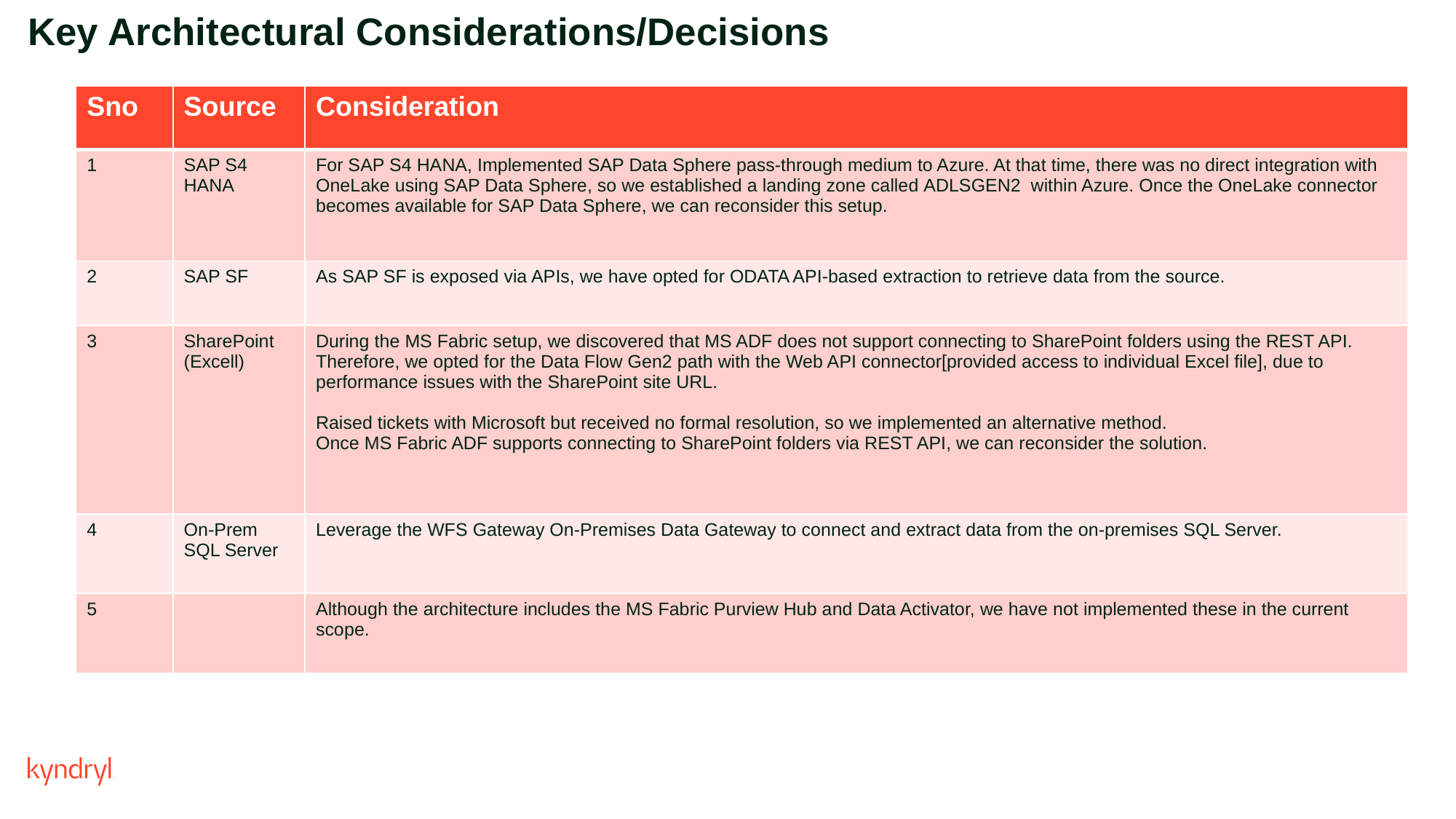

Key Architectural Considerations/Decisions
| Sno | Source | Consideration |
| --- | --- | --- |
| 1 | SAP S4 HANA | For SAP S4 HANA, Implemented SAP Data Sphere pass-through medium to Azure. At that time, there was no direct integration with OneLake using SAP Data Sphere, so we established a landing zone called ADLSGEN2  within Azure. Once the OneLake connector becomes available for SAP Data Sphere, we can reconsider this setup. |
| 2 | SAP SF | As SAP SF is exposed via APIs, we have opted for ODATA API-based extraction to retrieve data from the source. |
| 3 | SharePoint (Excell) | During the MS Fabric setup, we discovered that MS ADF does not support connecting to SharePoint folders using the REST API. Therefore, we opted for the Data Flow Gen2 path with the Web API connector[provided access to individual Excel file], due to performance issues with the SharePoint site URL. Raised tickets with Microsoft but received no formal resolution, so we implemented an alternative method. Once MS Fabric ADF supports connecting to SharePoint folders via REST API, we can reconsider the solution. |
| 4 | On-Prem SQL Server | Leverage the WFS Gateway On-Premises Data Gateway to connect and extract data from the on-premises SQL Server. |
| 5 |  | Although the architecture includes the MS Fabric Purview Hub and Data Activator, we have not implemented these in the current scope. |